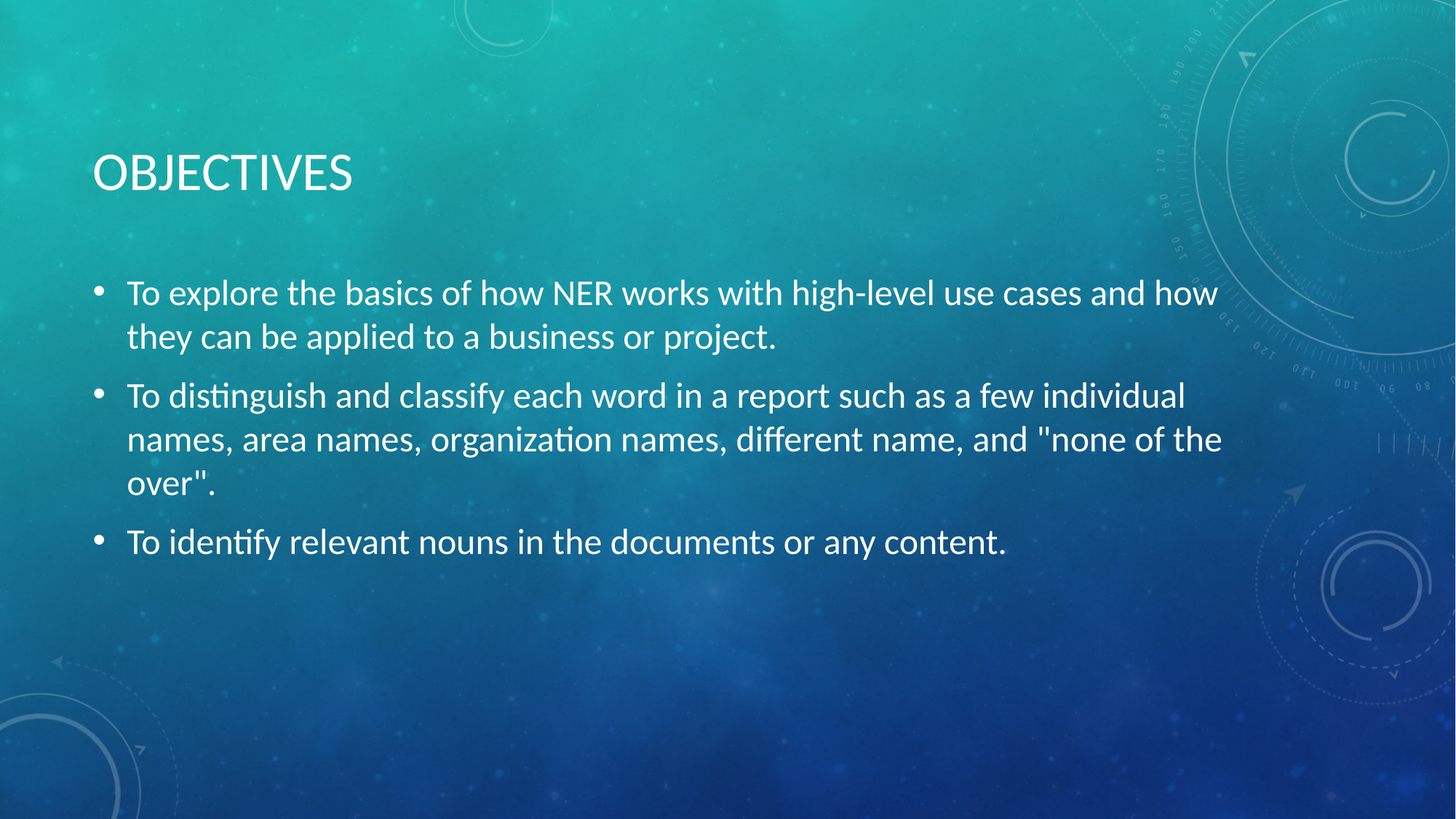

# Objectives
To explore the basics of how NER works with high-level use cases and how they can be applied to a business or project.
To distinguish and classify each word in a report such as a few individual names, area names, organization names, different name, and "none of the over".
To identify relevant nouns in the documents or any content.